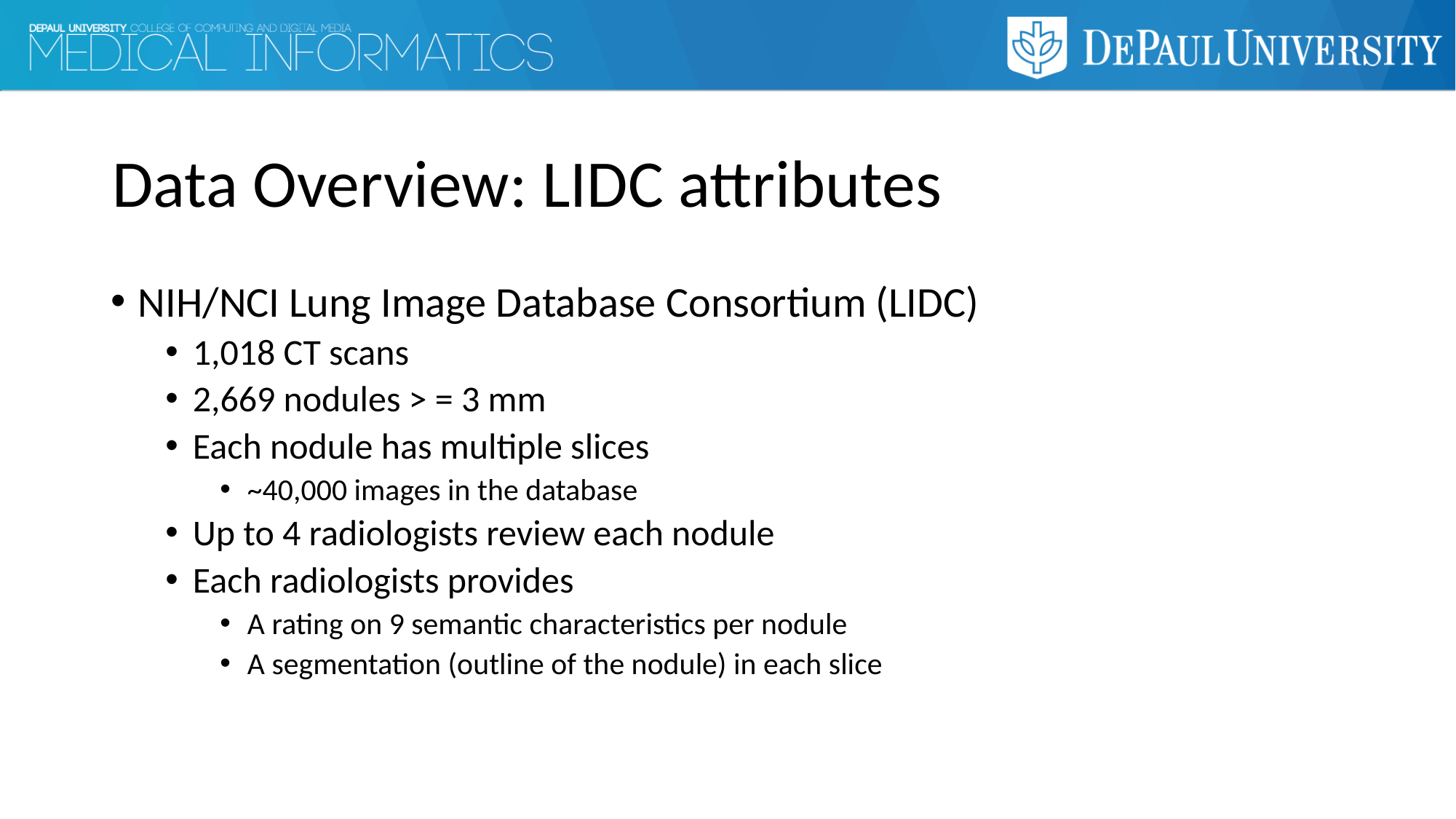

# Data Overview: LIDC attributes
NIH/NCI Lung Image Database Consortium (LIDC)
1,018 CT scans
2,669 nodules > = 3 mm
Each nodule has multiple slices
~40,000 images in the database
Up to 4 radiologists review each nodule
Each radiologists provides
A rating on 9 semantic characteristics per nodule
A segmentation (outline of the nodule) in each slice